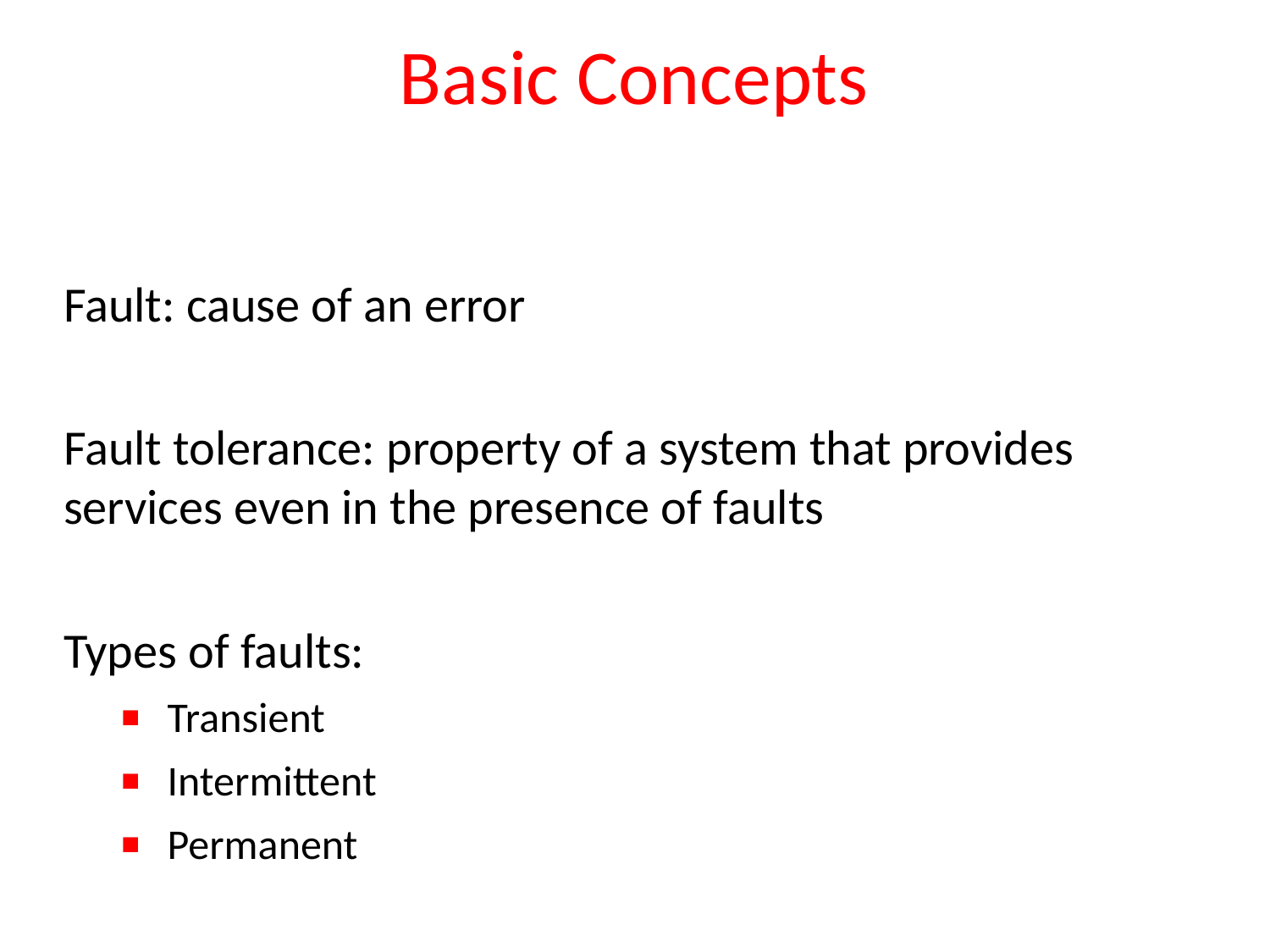

# Basic Concepts

Fault: cause of an error

Fault tolerance: property of a system that provides services even in the presence of faults

Types of faults:
Transient
Intermittent
Permanent